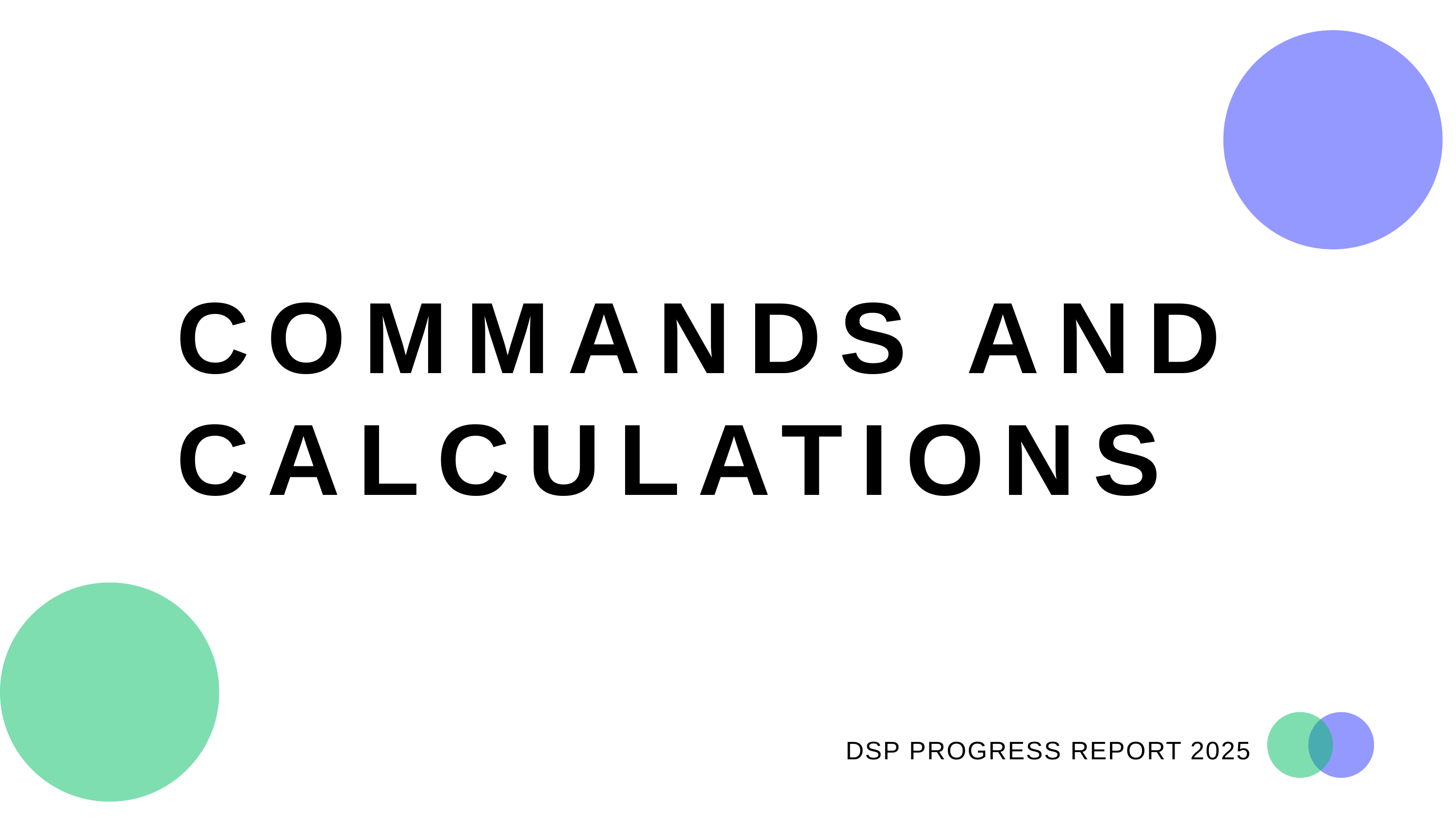

COMMANDS AND CALCULATIONS

DSP PROGRESS REPORT 2025